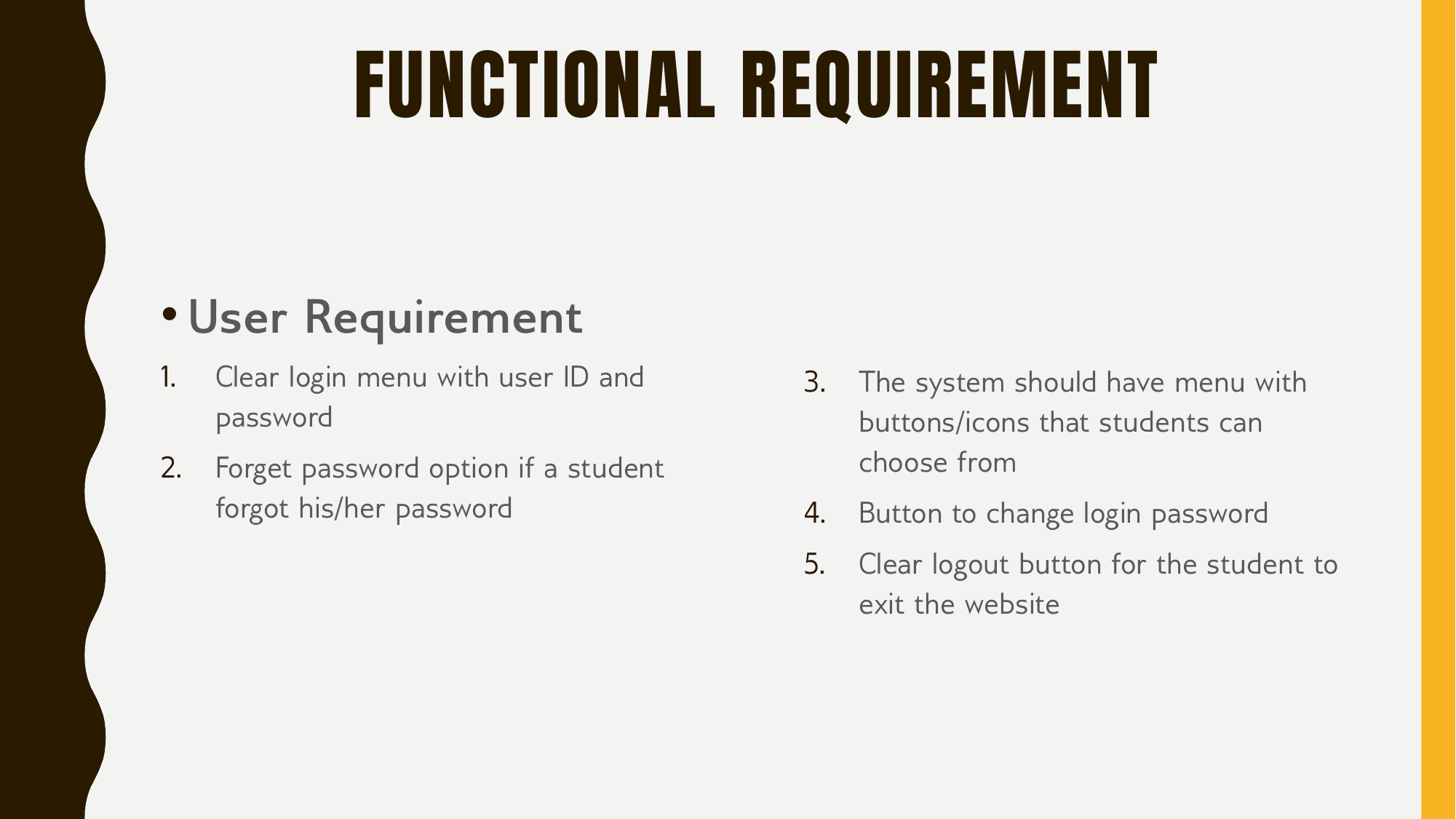

# Functional requirement
User Requirement
Clear login menu with user ID and password
Forget password option if a student forgot his/her password
The system should have menu with buttons/icons that students can choose from
Button to change login password
Clear logout button for the student to exit the website